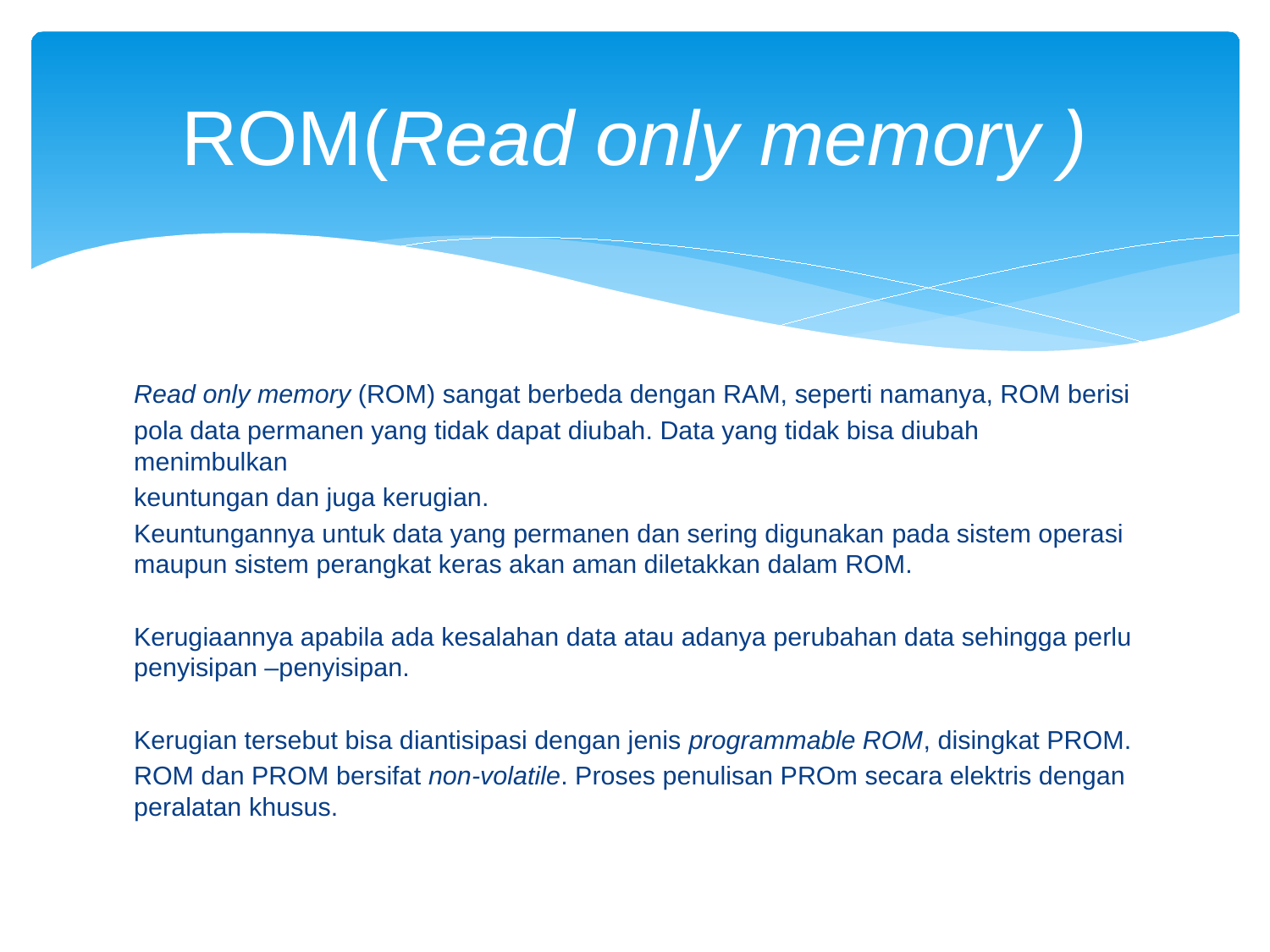

# ROM(Read only memory )
Read only memory (ROM) sangat berbeda dengan RAM, seperti namanya, ROM berisi
pola data permanen yang tidak dapat diubah. Data yang tidak bisa diubah menimbulkan
keuntungan dan juga kerugian.
Keuntungannya untuk data yang permanen dan sering digunakan pada sistem operasi maupun sistem perangkat keras akan aman diletakkan dalam ROM.

Kerugiaannya apabila ada kesalahan data atau adanya perubahan data sehingga perlu penyisipan –penyisipan.

Kerugian tersebut bisa diantisipasi dengan jenis programmable ROM, disingkat PROM.
ROM dan PROM bersifat non-volatile. Proses penulisan PROm secara elektris dengan peralatan khusus.